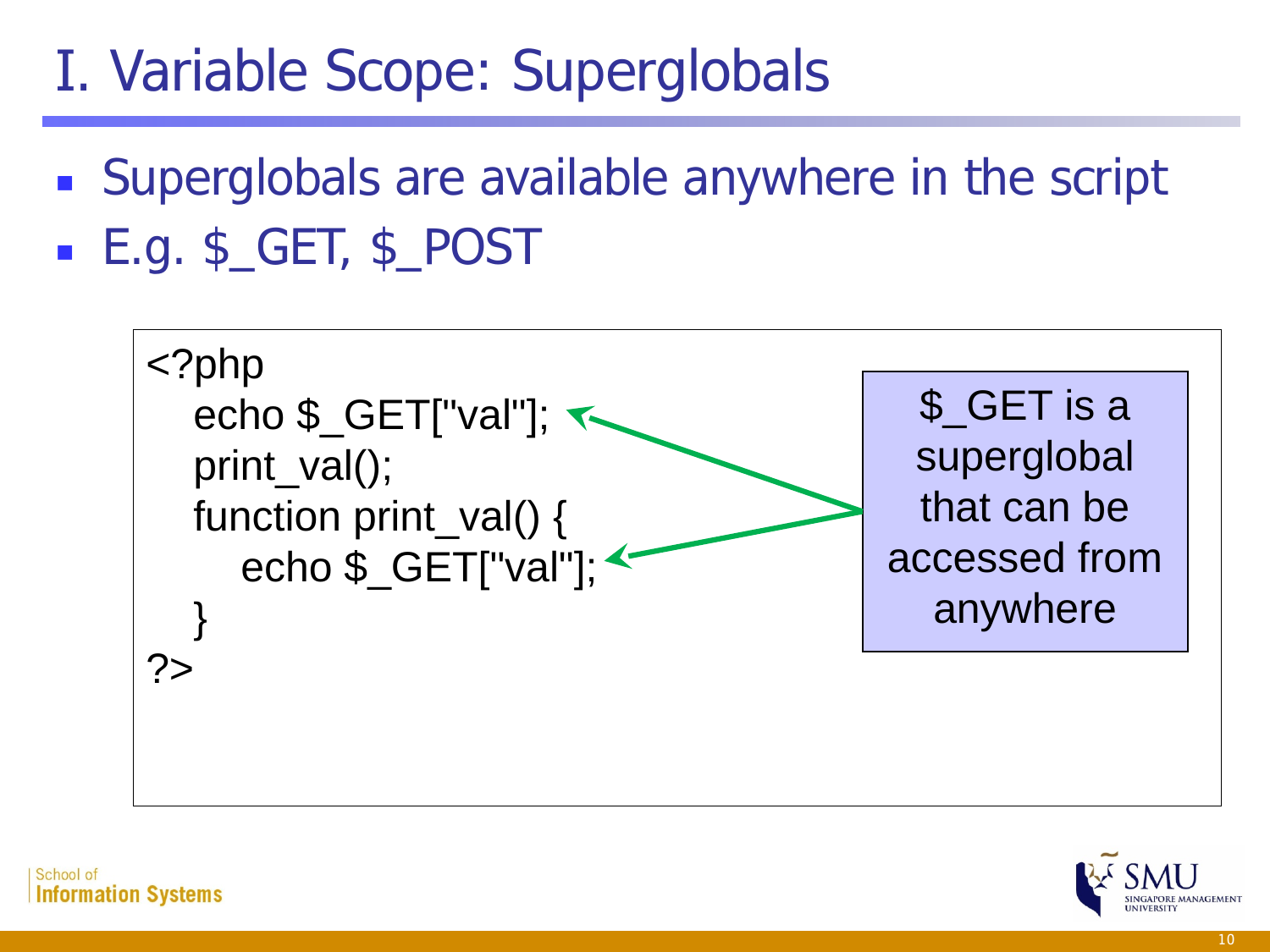

# I. Variable Scope: Superglobals
Superglobals are available anywhere in the script
E.g. $_GET, $_POST
<?php
    echo $_GET["val"];
    print_val();
    function print_val() {
        echo $_GET["val"];
    }
?>
$_GET is a superglobal that can be accessed from anywhere

                        10